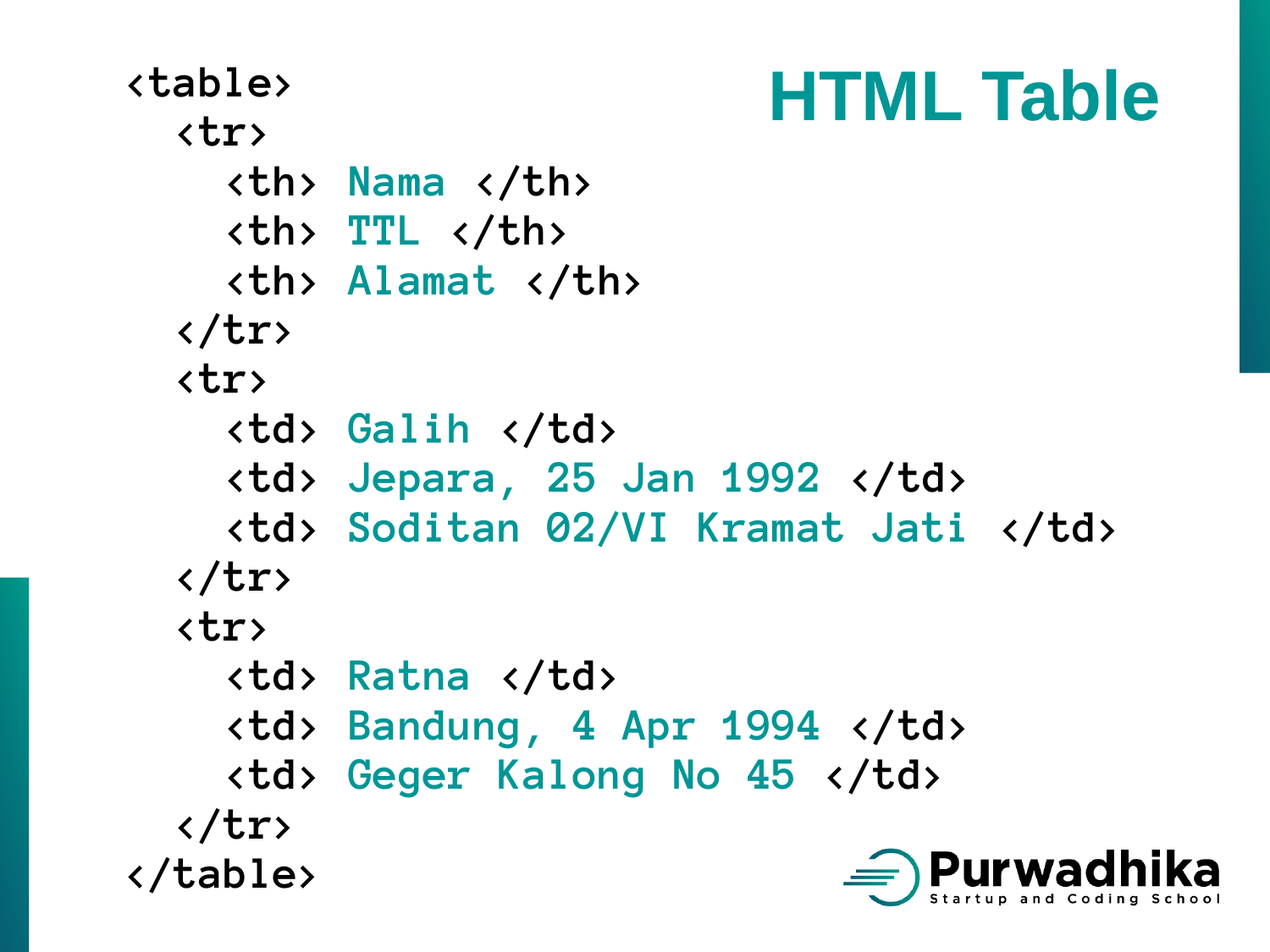

HTML Table
<table>
  <tr>
    <th> Nama </th>
    <th> TTL </th>
    <th> Alamat </th>
  </tr>
  <tr>
    <td> Galih </td>
    <td> Jepara, 25 Jan 1992 </td>
    <td> Soditan 02/VI Kramat Jati </td>
  </tr>
  <tr>
    <td> Ratna </td>
    <td> Bandung, 4 Apr 1994 </td>
    <td> Geger Kalong No 45 </td>
  </tr>
</table>